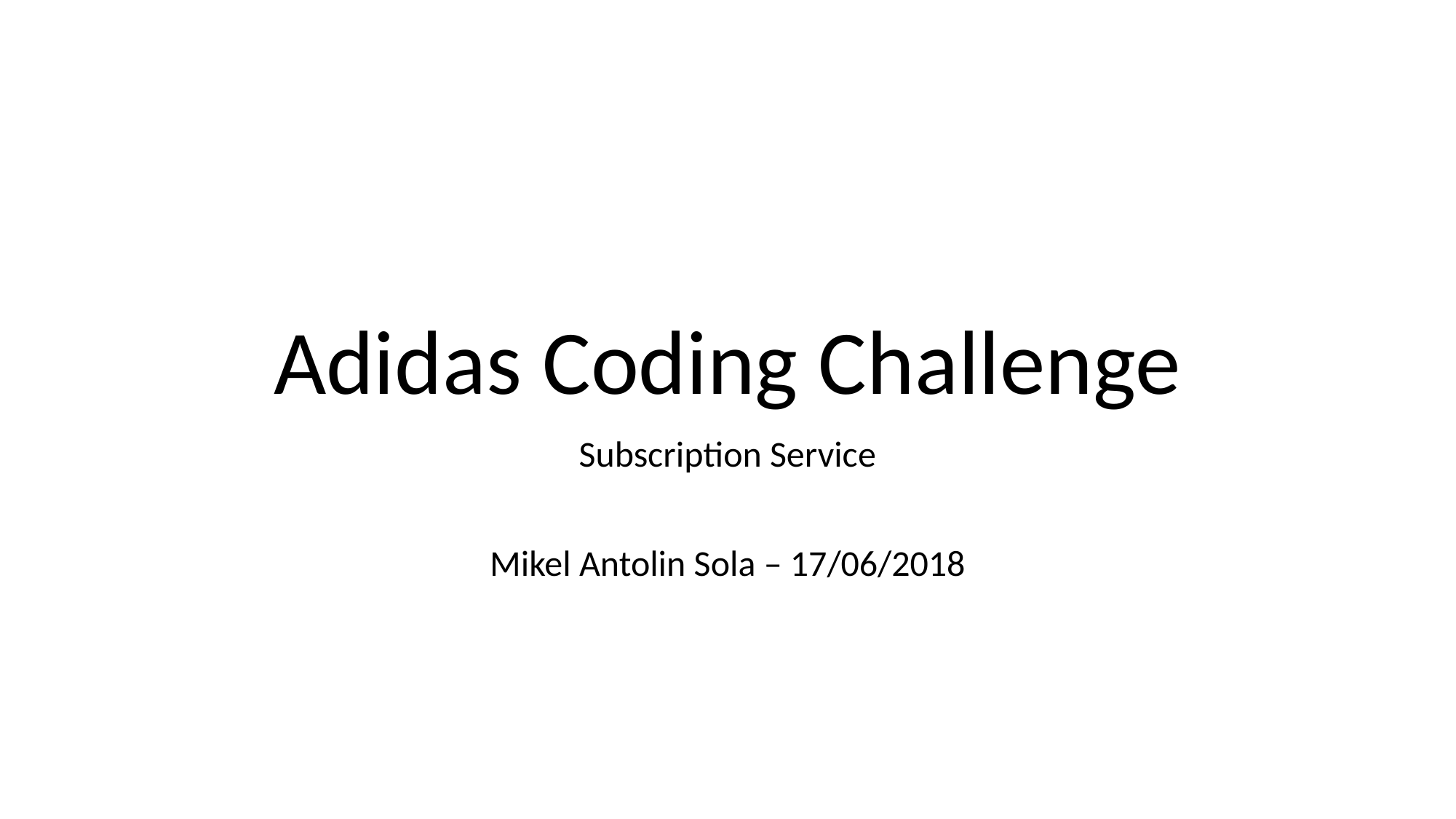

# Adidas Coding Challenge
Subscription Service

Mikel Antolin Sola – 17/06/2018